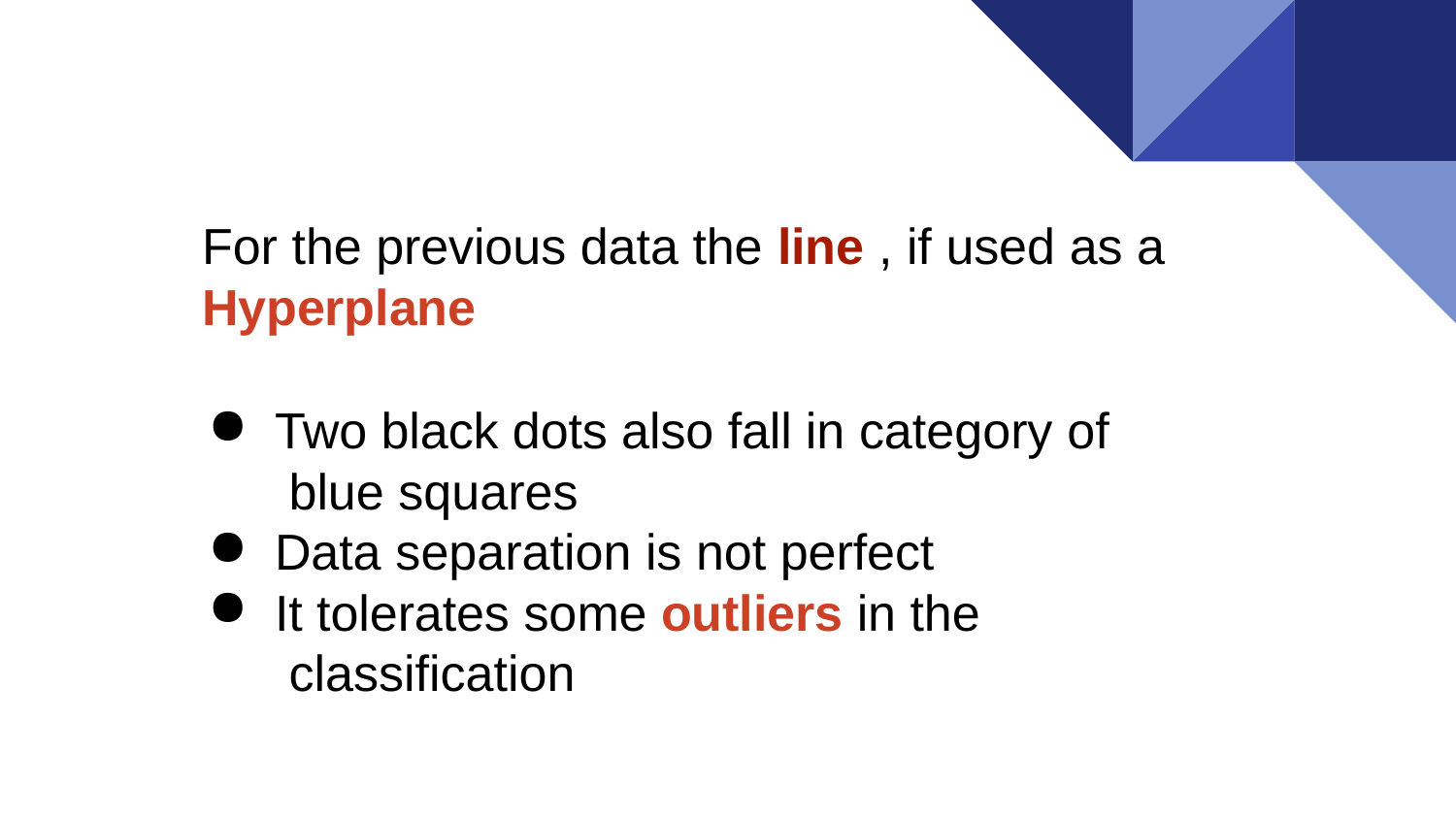

For the previous data the line , if used as a
Hyperplane

Two black dots also fall in category of  blue squares
Data separation is not perfect
It tolerates some outliers in the  classification